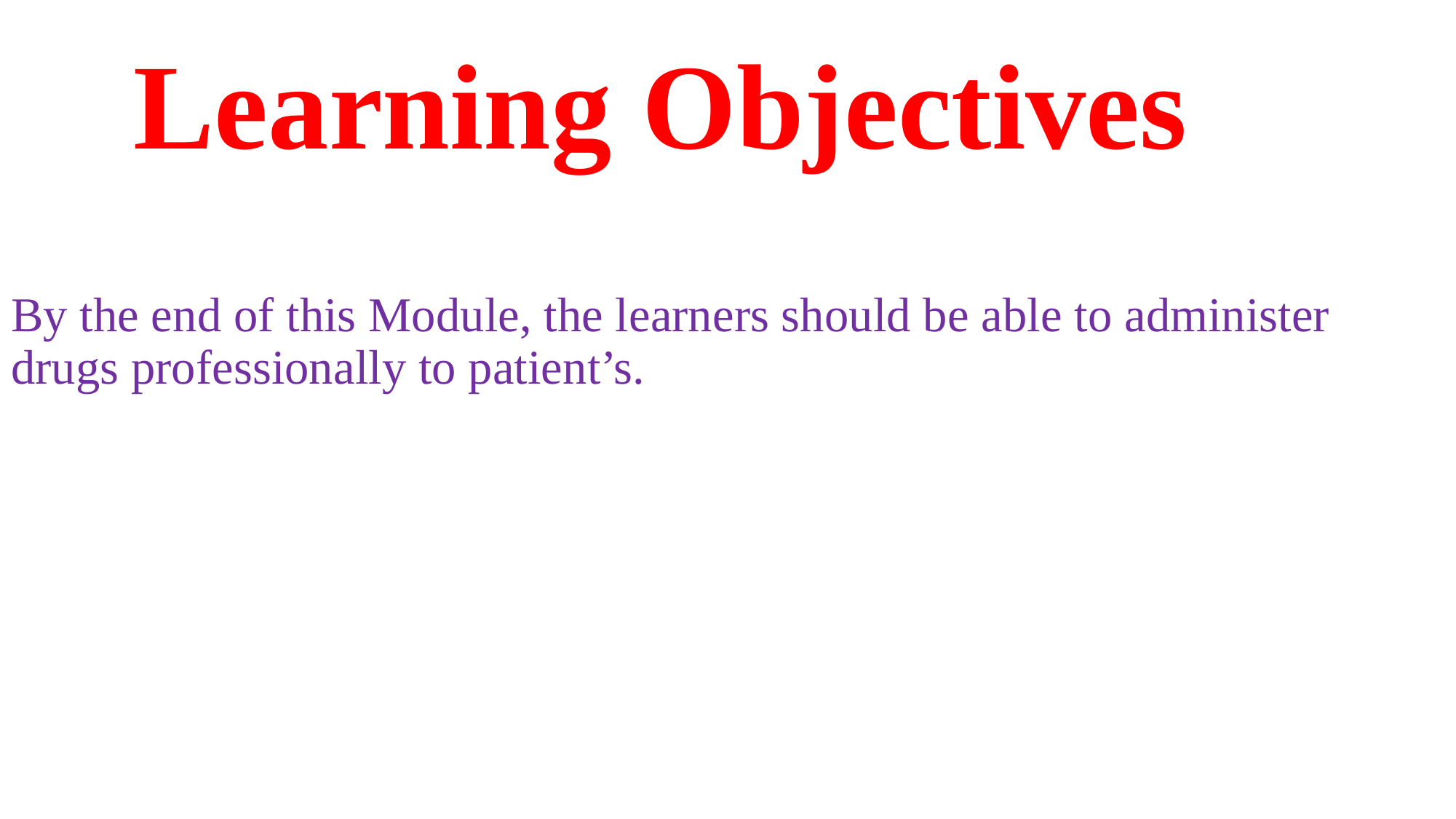

# Learning Objectives

By the end of this Module, the learners should be able to administer drugs professionally to patient’s.